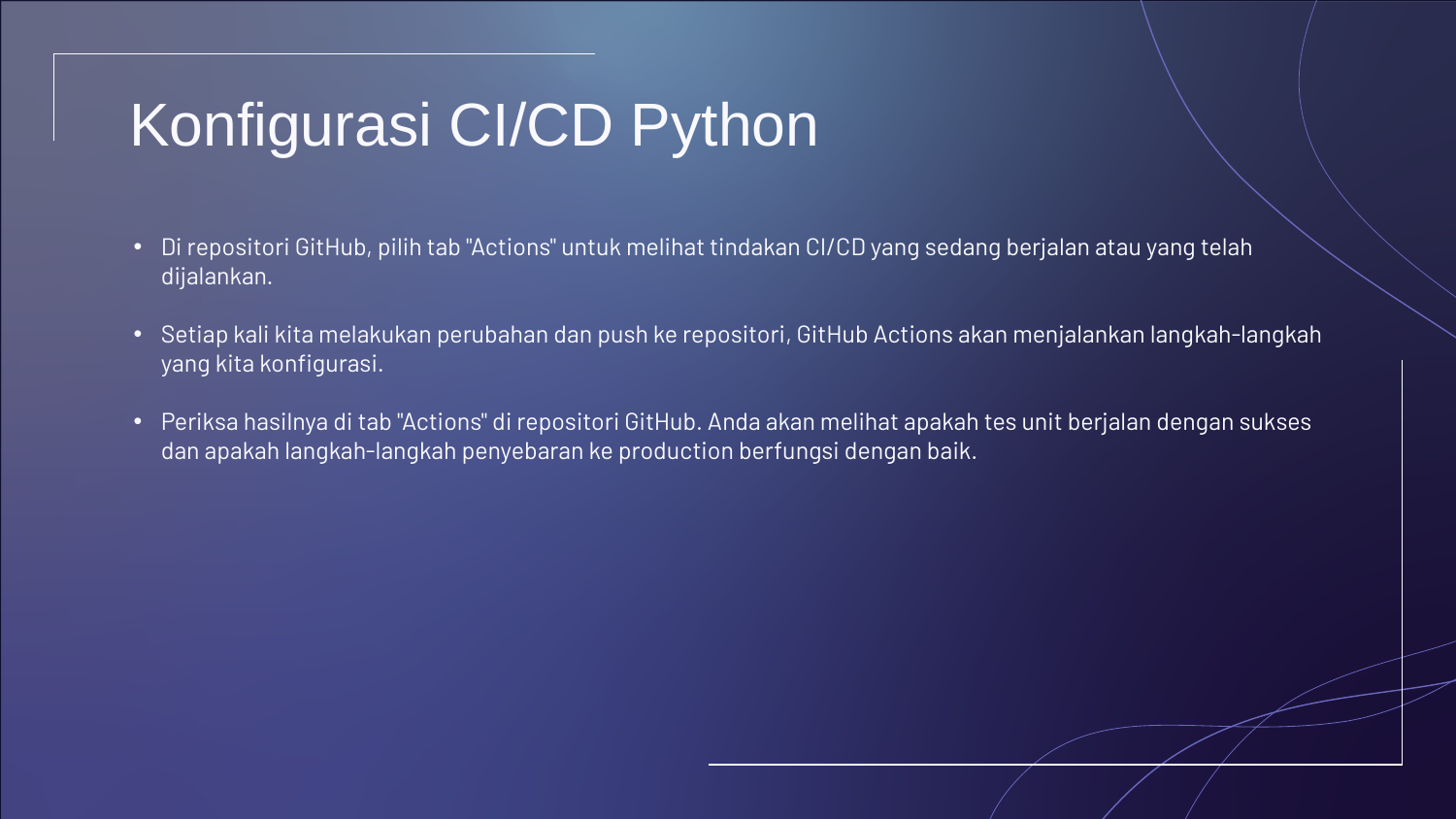

# Konfigurasi CI/CD Python
Di repositori GitHub, pilih tab "Actions" untuk melihat tindakan CI/CD yang sedang berjalan atau yang telah dijalankan.

Setiap kali kita melakukan perubahan dan push ke repositori, GitHub Actions akan menjalankan langkah-langkah yang kita konfigurasi.

Periksa hasilnya di tab "Actions" di repositori GitHub. Anda akan melihat apakah tes unit berjalan dengan sukses dan apakah langkah-langkah penyebaran ke production berfungsi dengan baik.